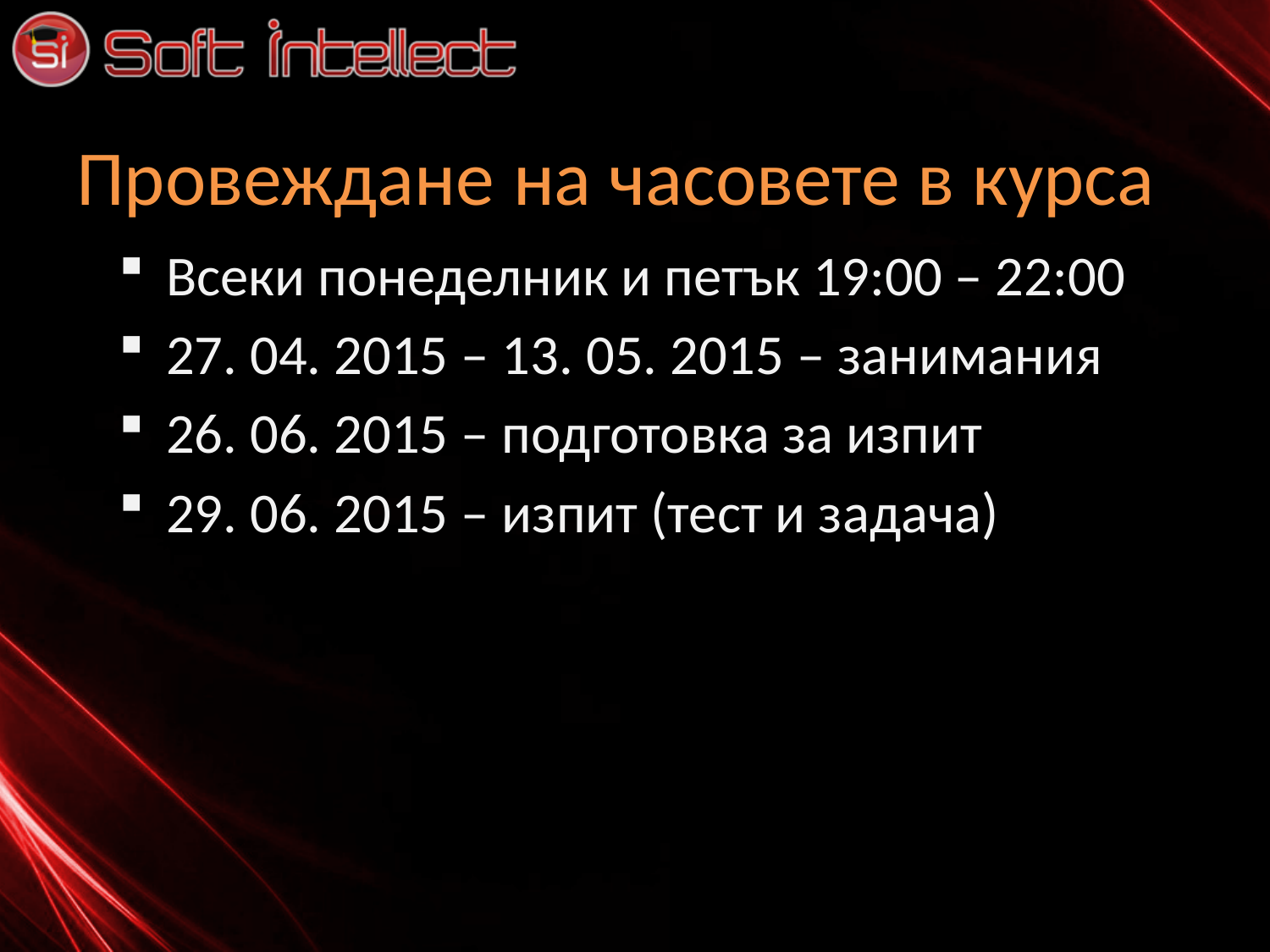

# Провеждане на часовете в курса
Всеки понеделник и петък 19:00 – 22:00
27. 04. 2015 – 13. 05. 2015 – занимания
26. 06. 2015 – подготовка за изпит
29. 06. 2015 – изпит (тест и задача)